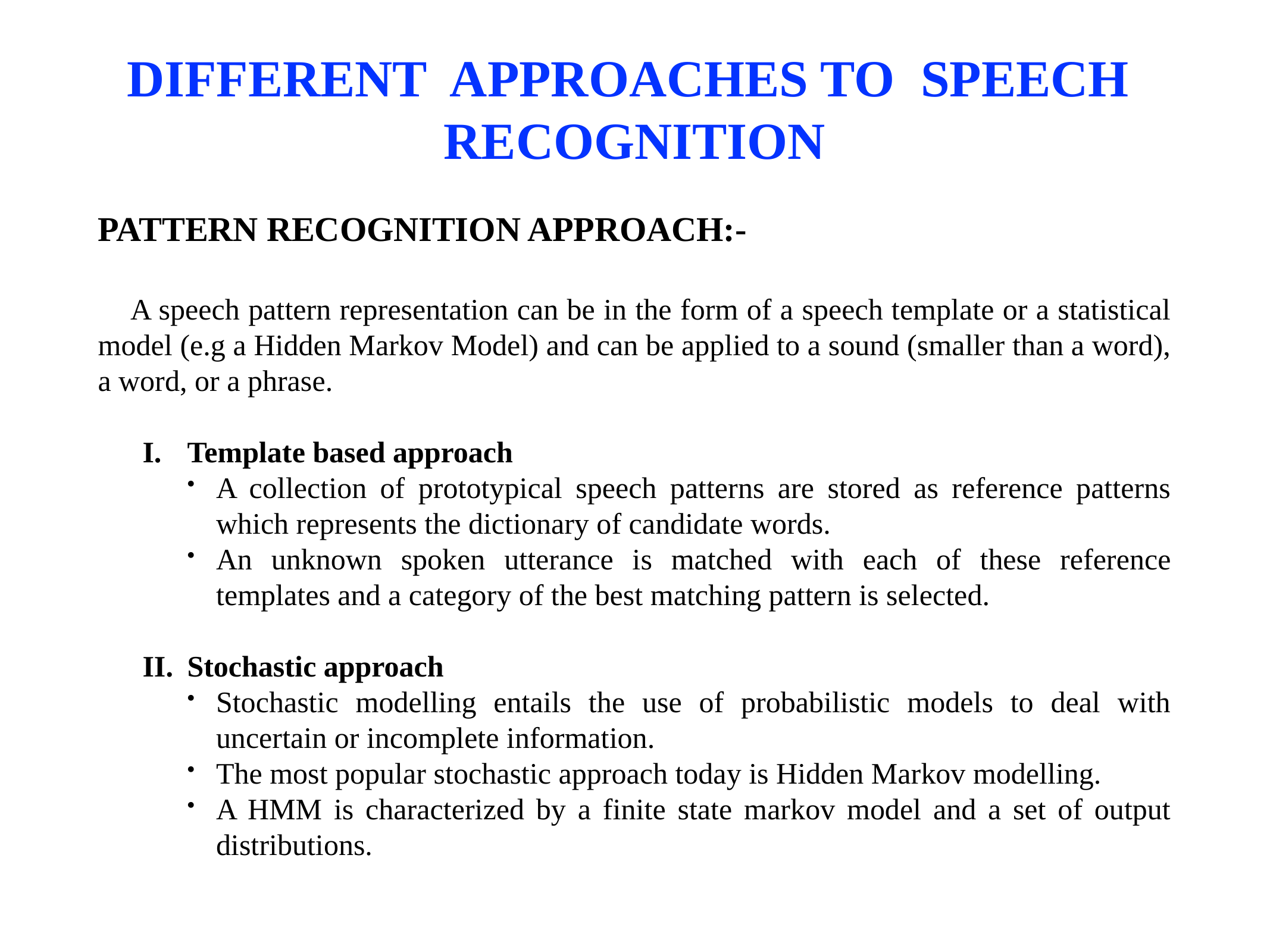

# DIFFERENT  APPROACHES TO  SPEECH  RECOGNITION
PATTERN RECOGNITION APPROACH:-

A speech pattern representation can be in the form of a speech template or a statistical model (e.g a Hidden Markov Model) and can be applied to a sound (smaller than a word), a word, or a phrase.

Template based approach
A collection of prototypical speech patterns are stored as reference patterns which represents the dictionary of candidate words.
An unknown spoken utterance is matched with each of these reference templates and a category of the best matching pattern is selected.

Stochastic approach
Stochastic modelling entails the use of probabilistic models to deal with uncertain or incomplete information.
The most popular stochastic approach today is Hidden Markov modelling.
A HMM is characterized by a finite state markov model and a set of output distributions.